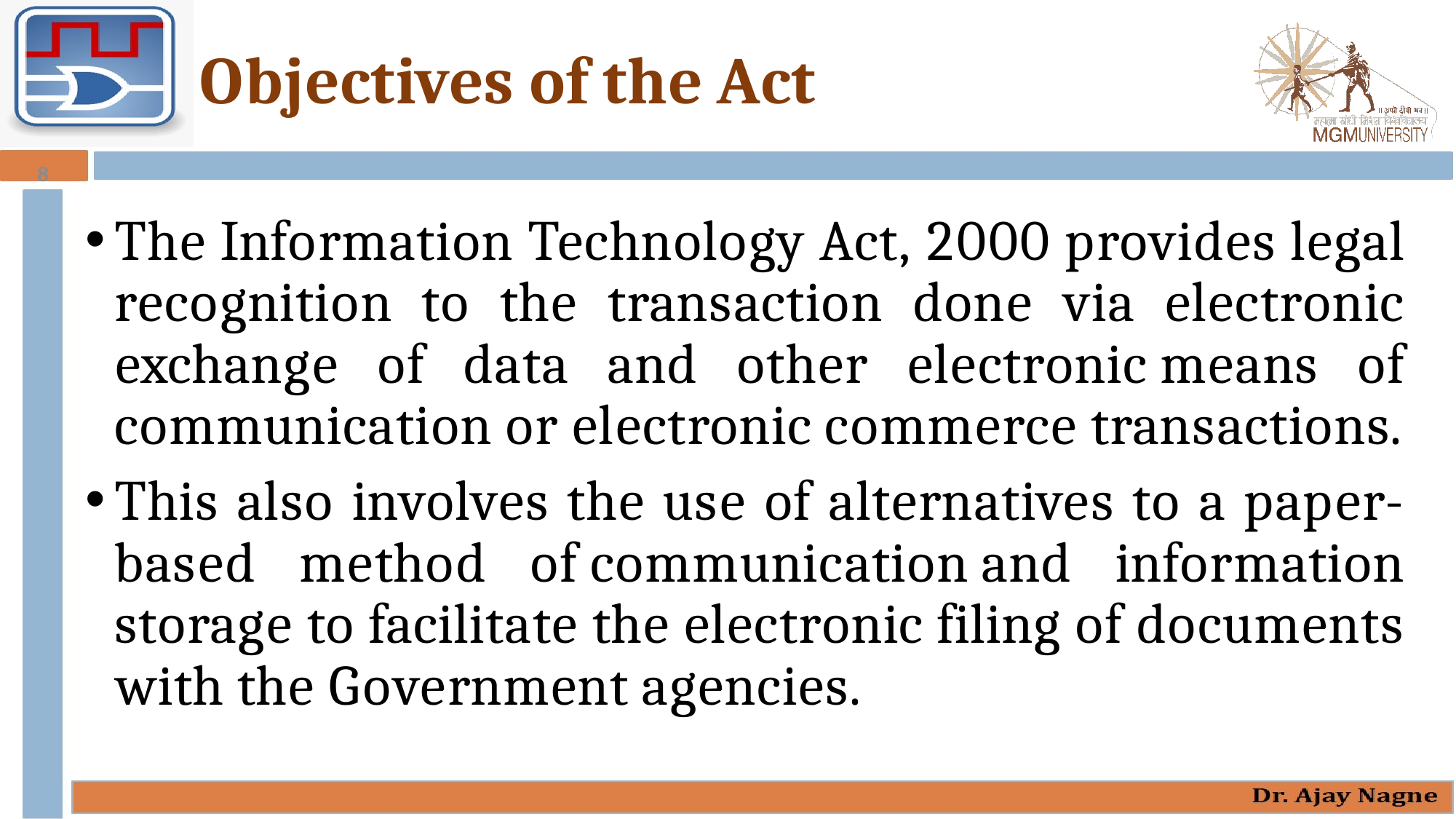

# Objectives of the Act
8
The Information Technology Act, 2000 provides legal recognition to the transaction done via electronic exchange of data and other electronic means of communication or electronic commerce transactions.
This also involves the use of alternatives to a paper-based method of communication and information storage to facilitate the electronic filing of documents with the Government agencies.